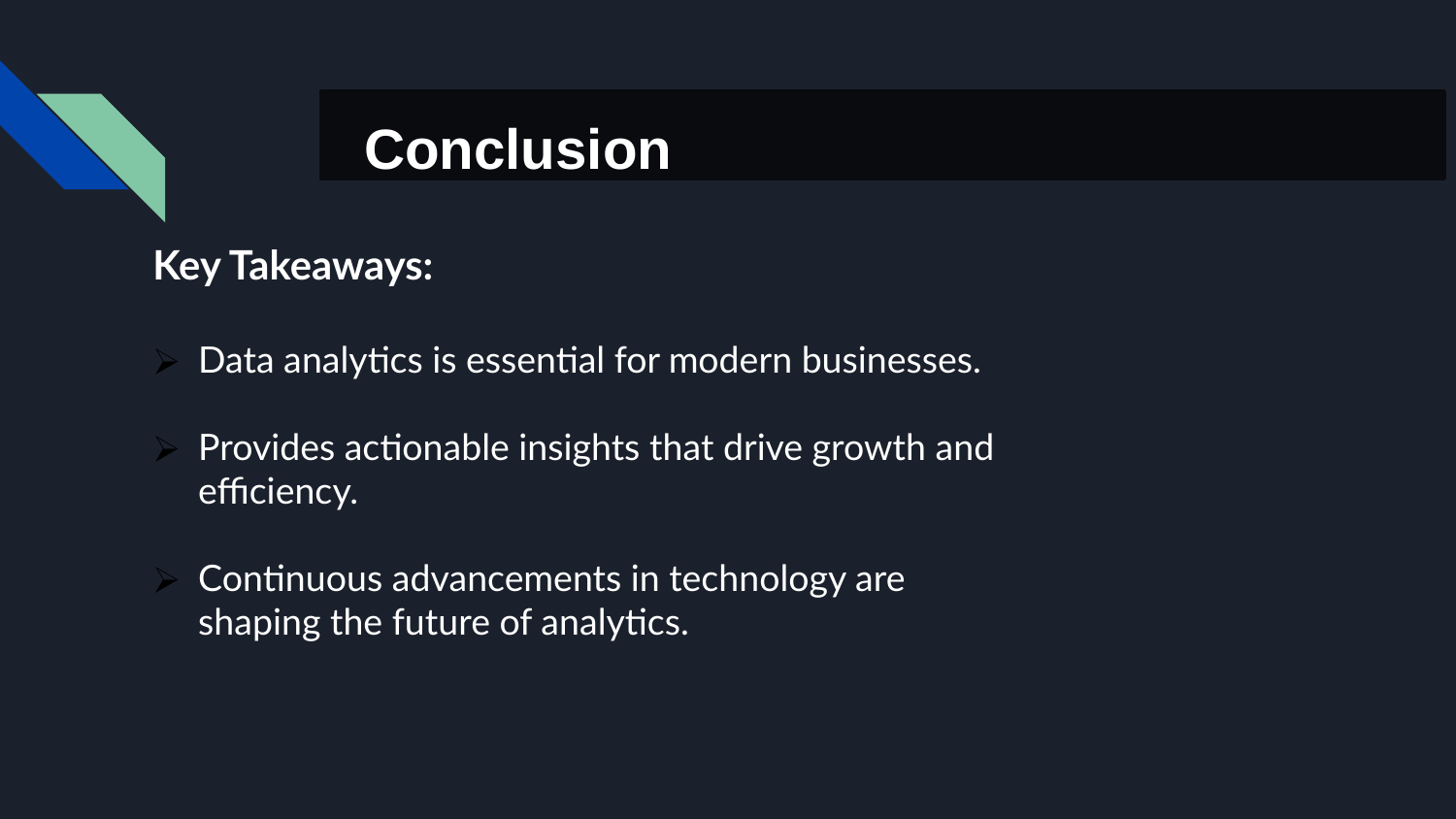

Conclusion

Key Takeaways:

Data analytics is essential for modern businesses.

Provides actionable insights that drive growth and efficiency.

Continuous advancements in technology are shaping the future of analytics.